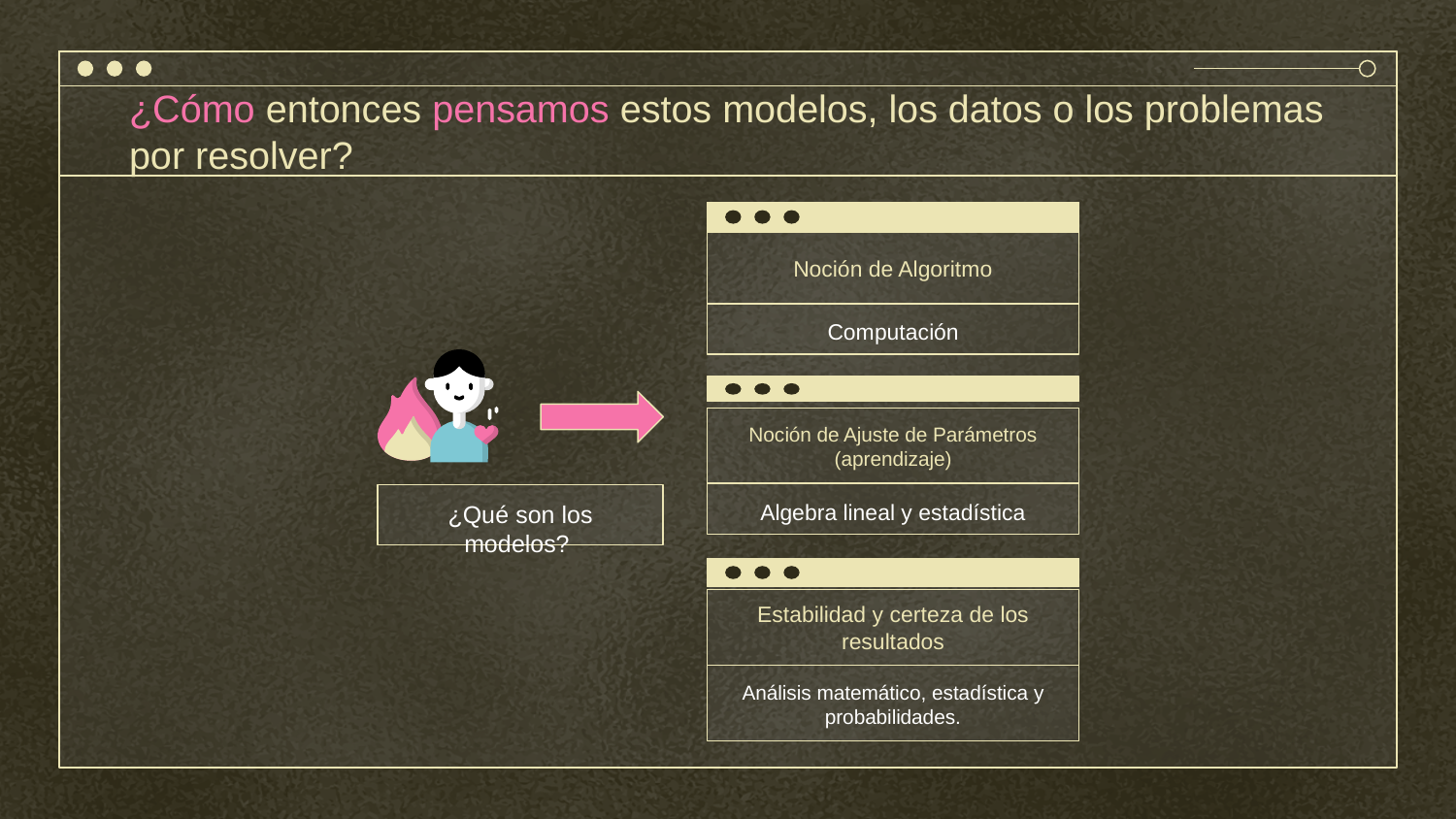

# ¿Cómo entonces pensamos estos modelos, los datos o los problemas por resolver?

Noción de Algoritmo
Computación

Noción de Ajuste de Parámetros (aprendizaje)
Algebra lineal y estadística
¿Qué son los modelos?

Estabilidad y certeza de los resultados
Análisis matemático, estadística y probabilidades.